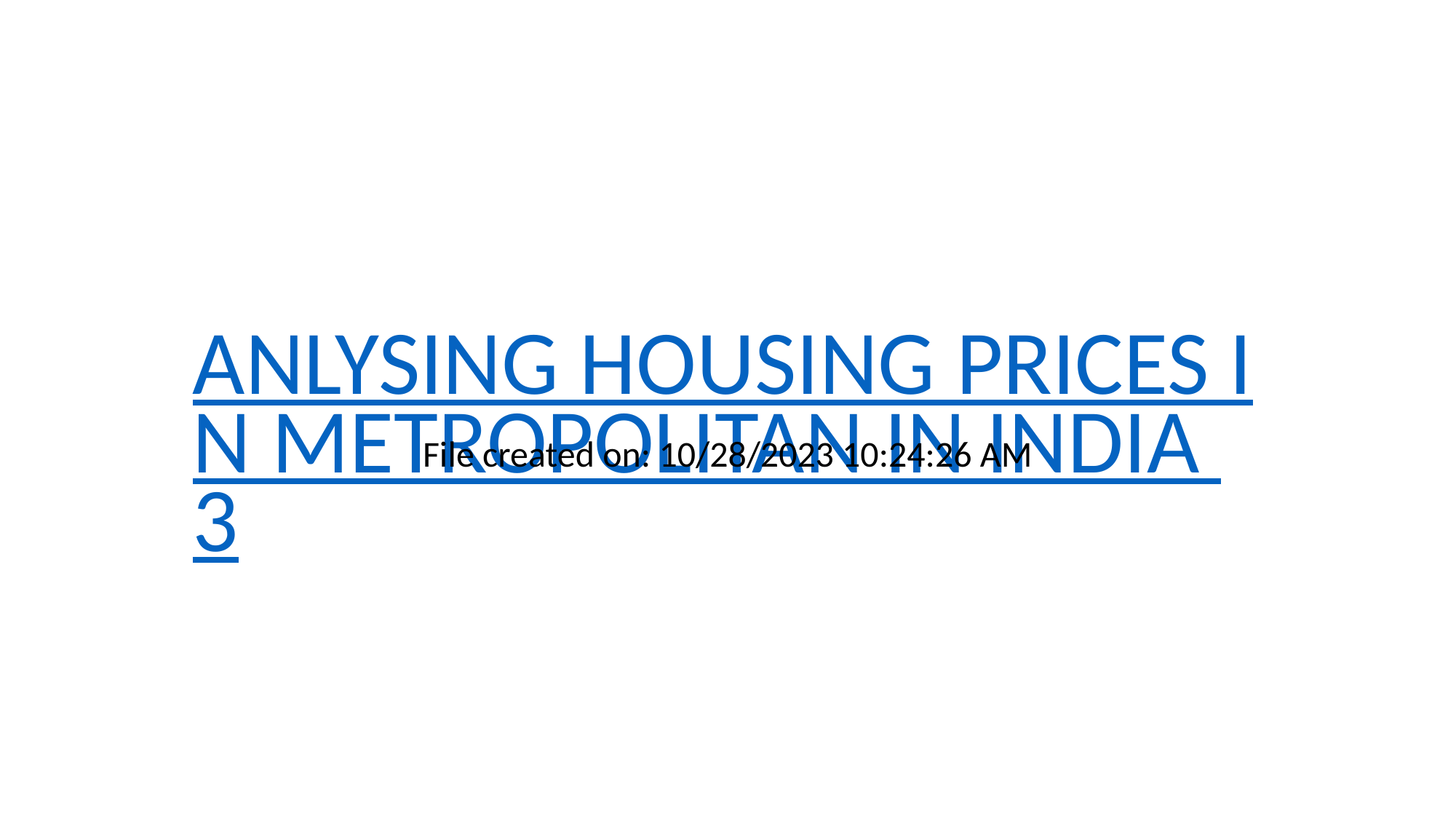

# ANLYSING HOUSING PRICES IN METROPOLITAN IN INDIA 3
File created on: 10/28/2023 10:24:26 AM